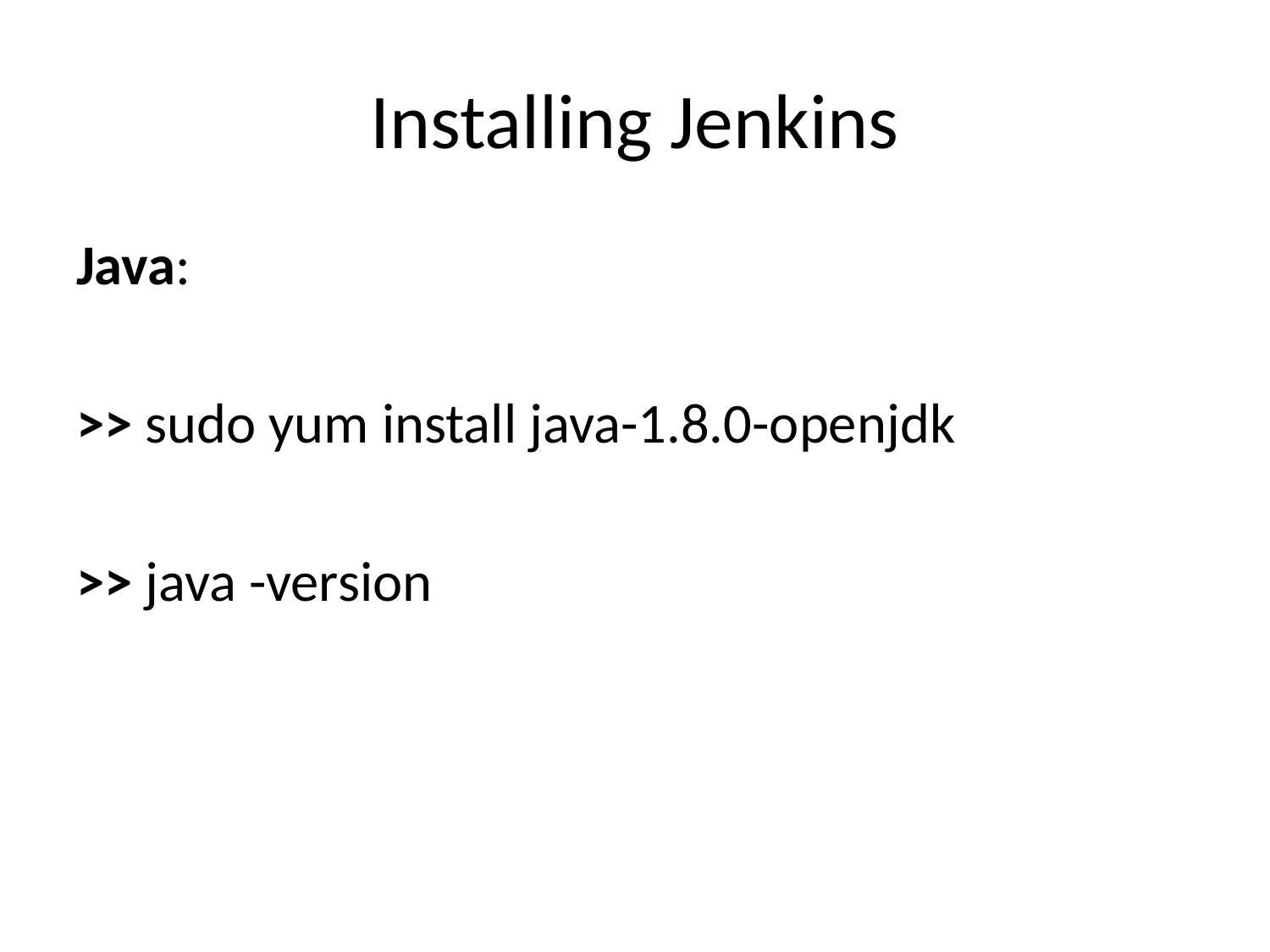

# Installing Jenkins
Java:

>> sudo yum install java-1.8.0-openjdk

>> java -version